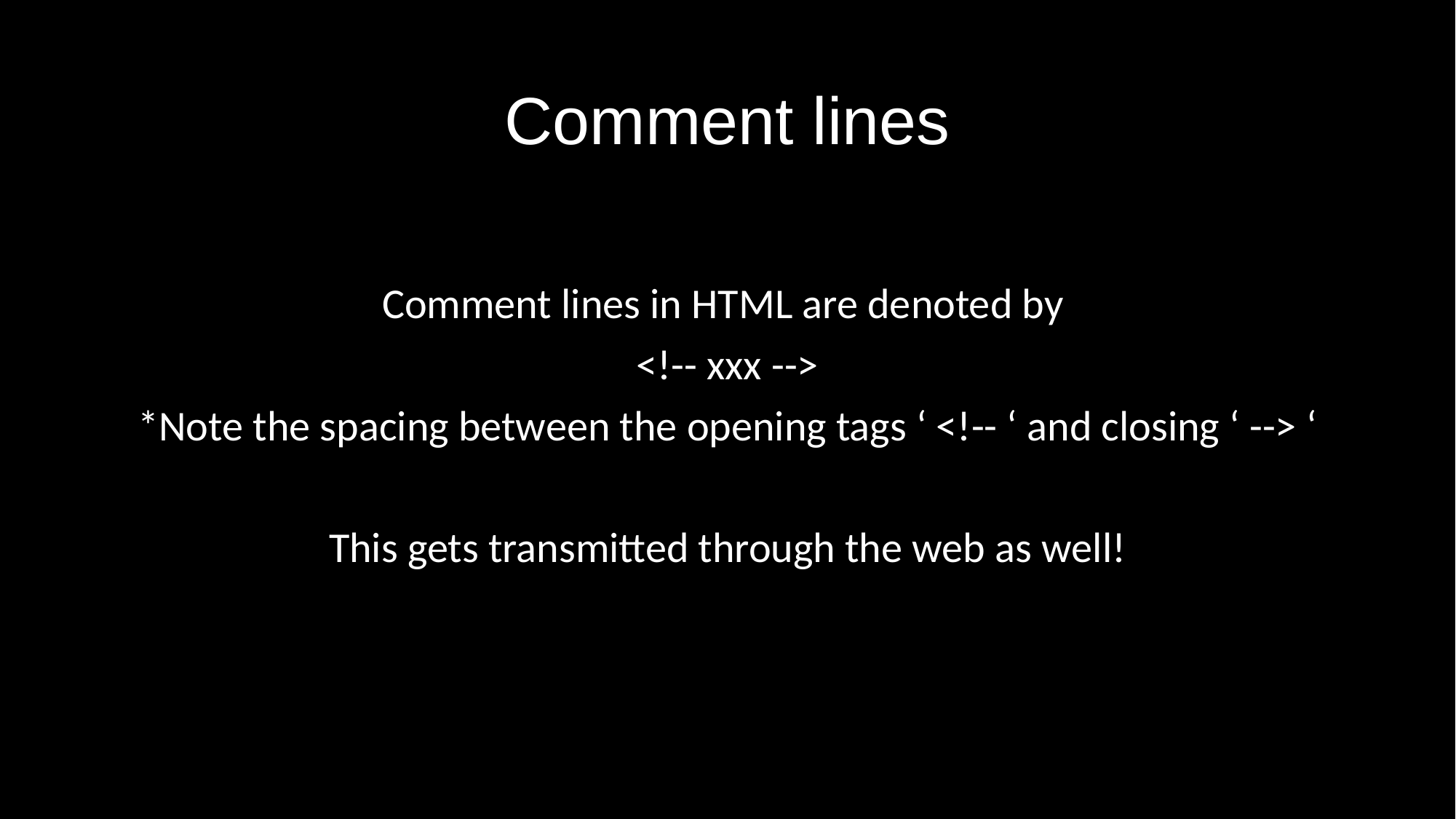

# Comment lines
Comment lines in HTML are denoted by
<!-- xxx -->
*Note the spacing between the opening tags ‘ <!-- ‘ and closing ‘ --> ‘

This gets transmitted through the web as well!